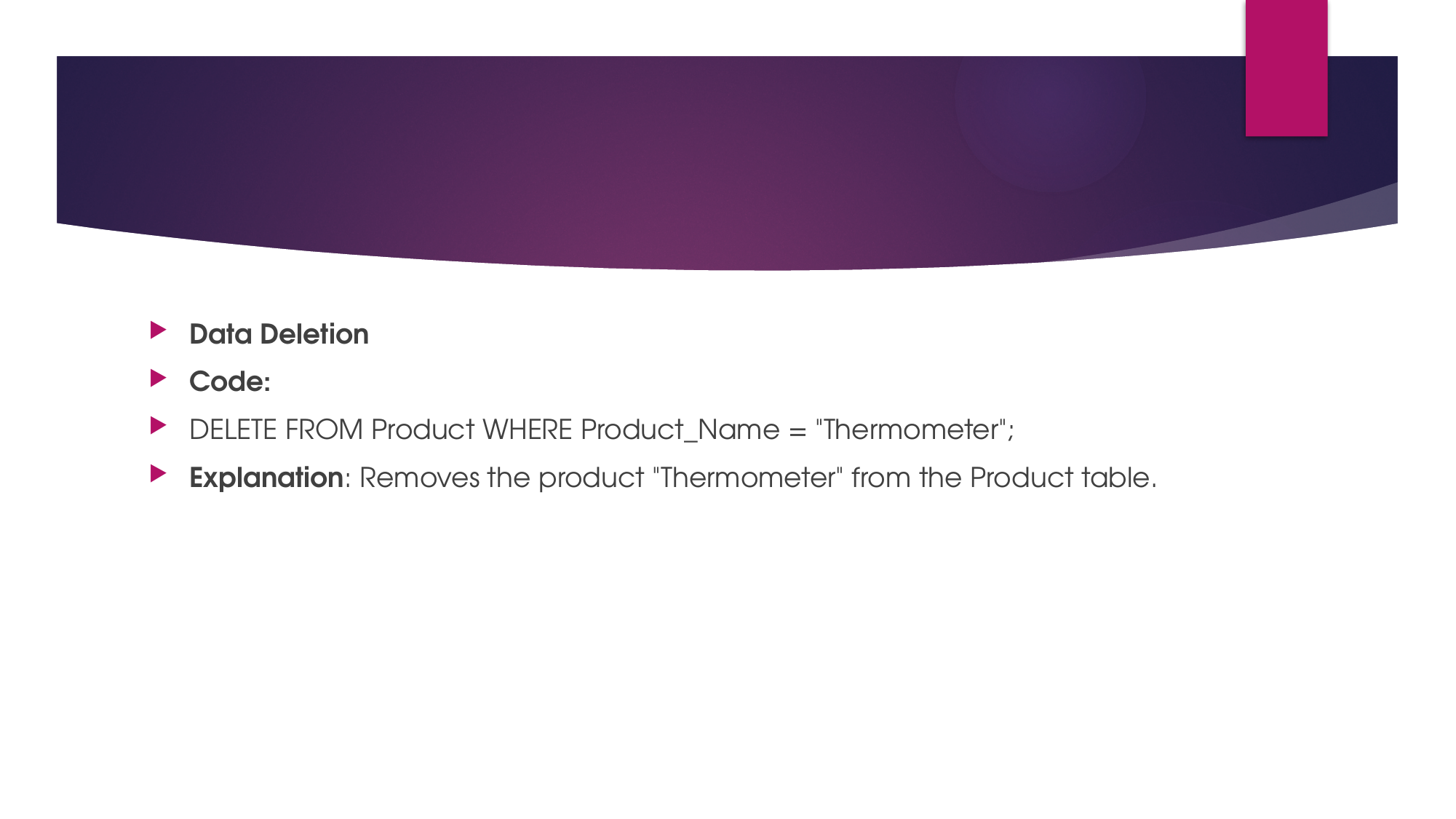

Data Deletion
Code:
DELETE FROM Product WHERE Product_Name = "Thermometer";
Explanation: Removes the product "Thermometer" from the Product table.